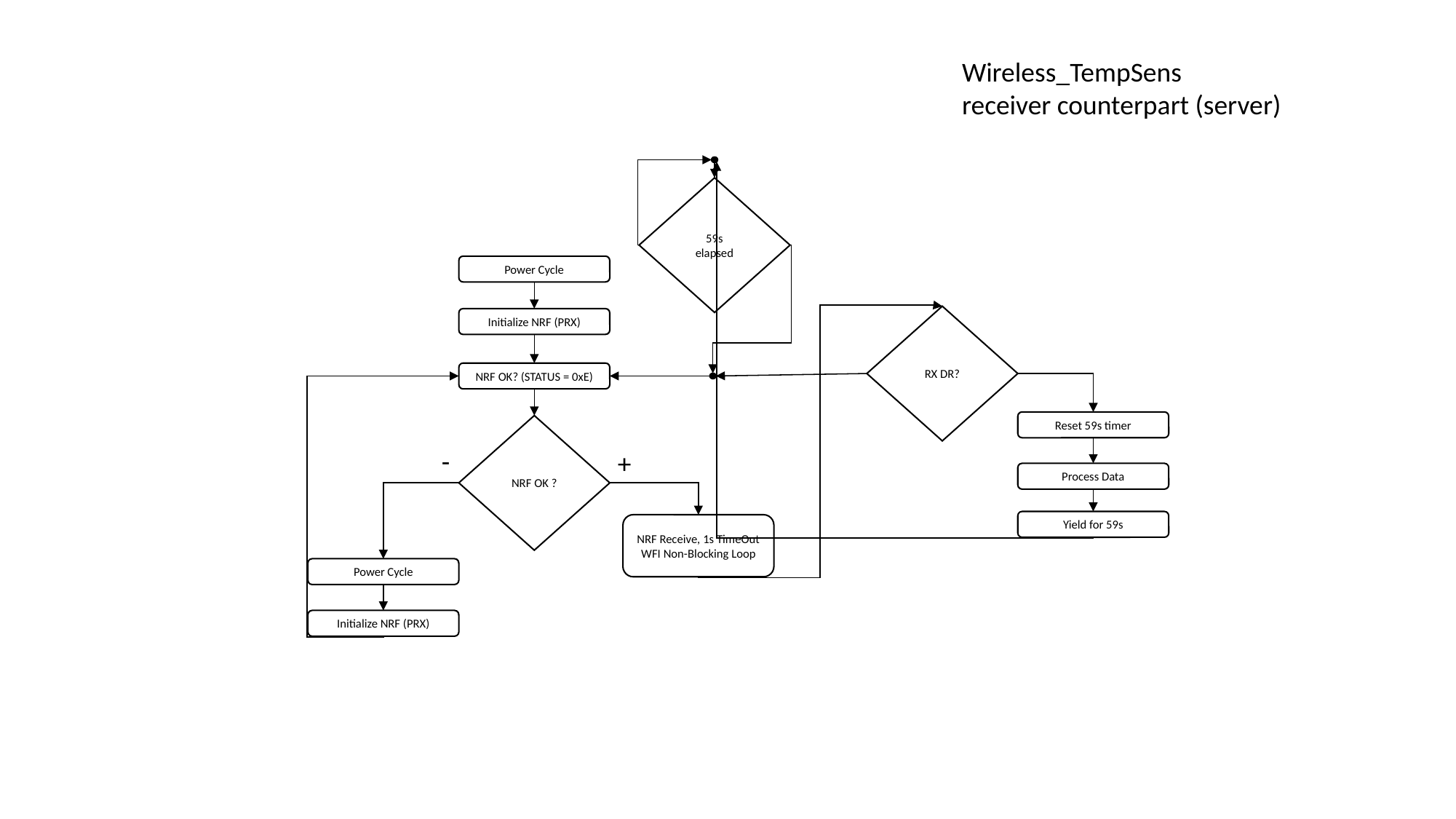

Wireless_TempSens
receiver counterpart (server)

59s
elapsed
Power Cycle
RX DR?
Initialize NRF (PRX)
NRF OK? (STATUS = 0xE)

Reset 59s timer
NRF OK ?
-
+
Process Data
Yield for 59s
NRF Receive, 1s TimeOut
WFI Non-Blocking Loop
Power Cycle
Initialize NRF (PRX)